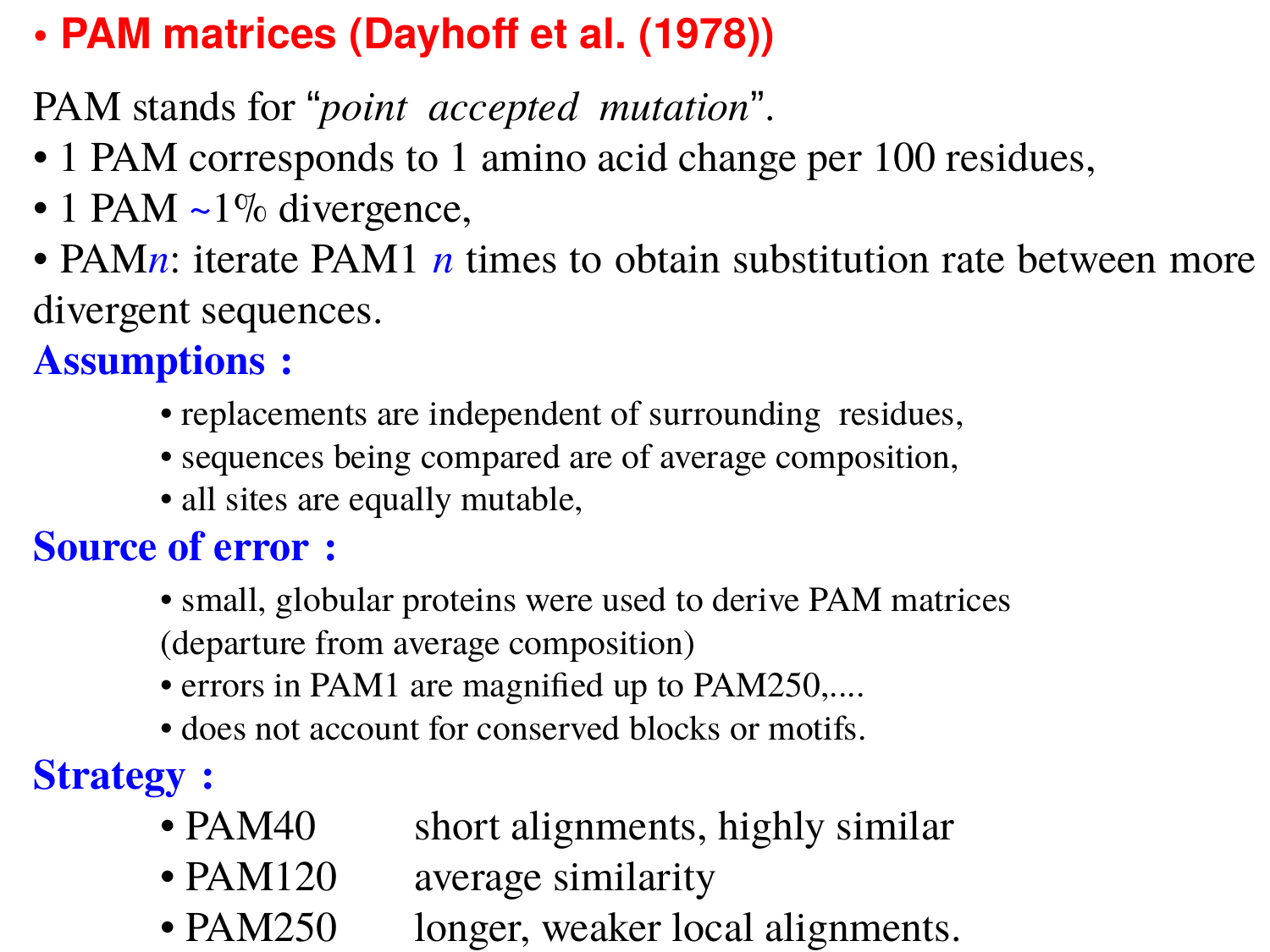

• PAM matrices (Dayhoff et al. (1978))
PAM stands for “point  accepted  mutation”.
• 1 PAM corresponds to 1 amino acid change per 100 residues,
• 1 PAM ~1% divergence,
• PAMn: iterate PAM1 n times to obtain substitution rate between more divergent sequences.
Assumptions :
	• replacements are independent of surrounding  residues,
	• sequences being compared are of average composition,
	• all sites are equally mutable,
Source of error :
 	• small, globular proteins were used to derive PAM matrices
     	(departure from average composition)
 	• errors in PAM1 are magnified up to PAM250,....
 	• does not account for conserved blocks or motifs.
Strategy :
 	• PAM40	short alignments, highly similar
 	• PAM120	average similarity
 	• PAM250	longer, weaker local alignments.